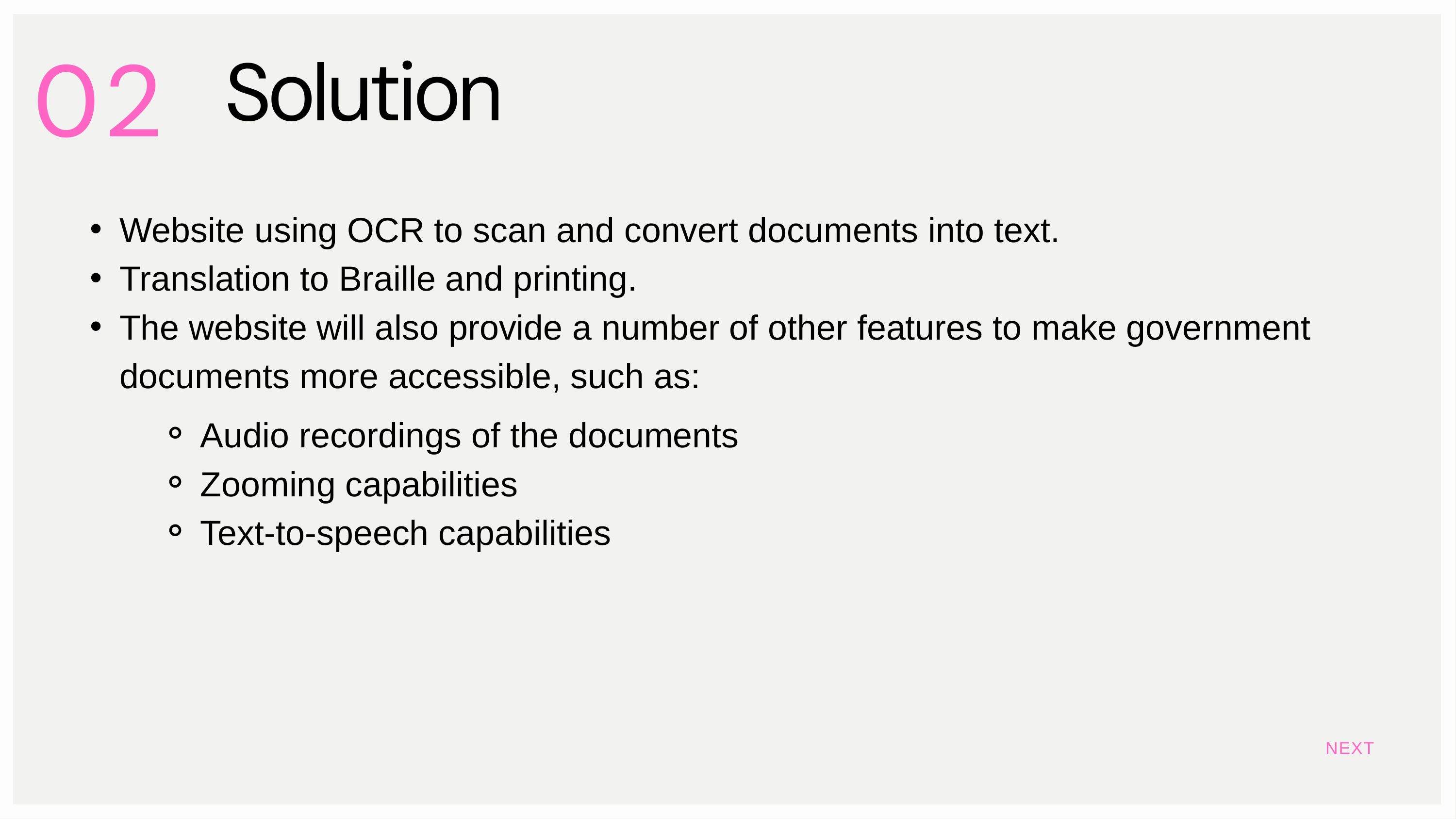

02
Solution

Website using OCR to scan and convert documents into text.
Translation to Braille and printing.
The website will also provide a number of other features to make government documents more accessible, such as:

Audio recordings of the documents
Zooming capabilities
Text-to-speech capabilities

NEXT